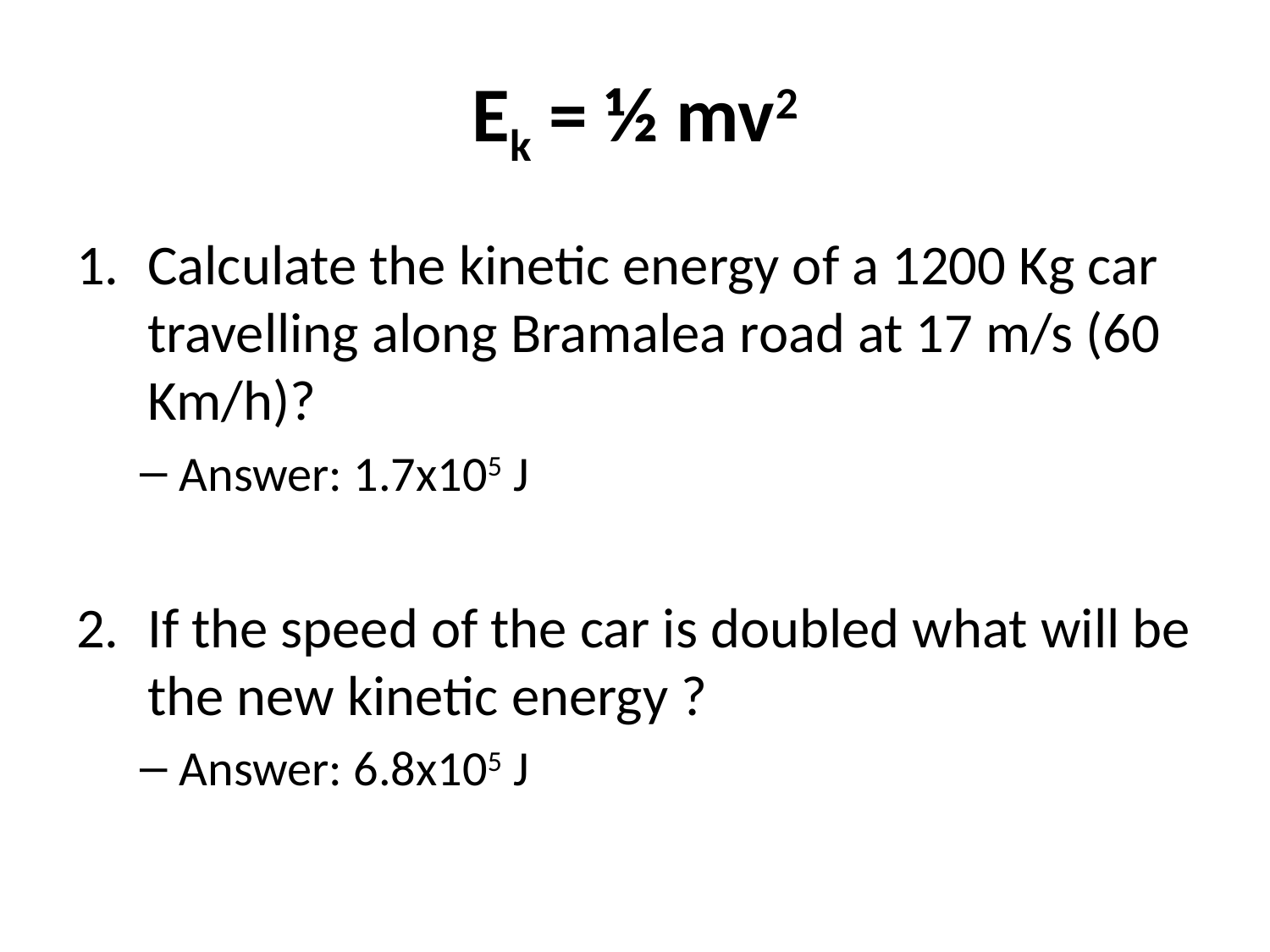

# Ek = ½ mv2
Calculate the kinetic energy of a 1200 Kg car travelling along Bramalea road at 17 m/s (60 Km/h)?
Answer: 1.7x105 J

If the speed of the car is doubled what will be the new kinetic energy ?
Answer: 6.8x105 J